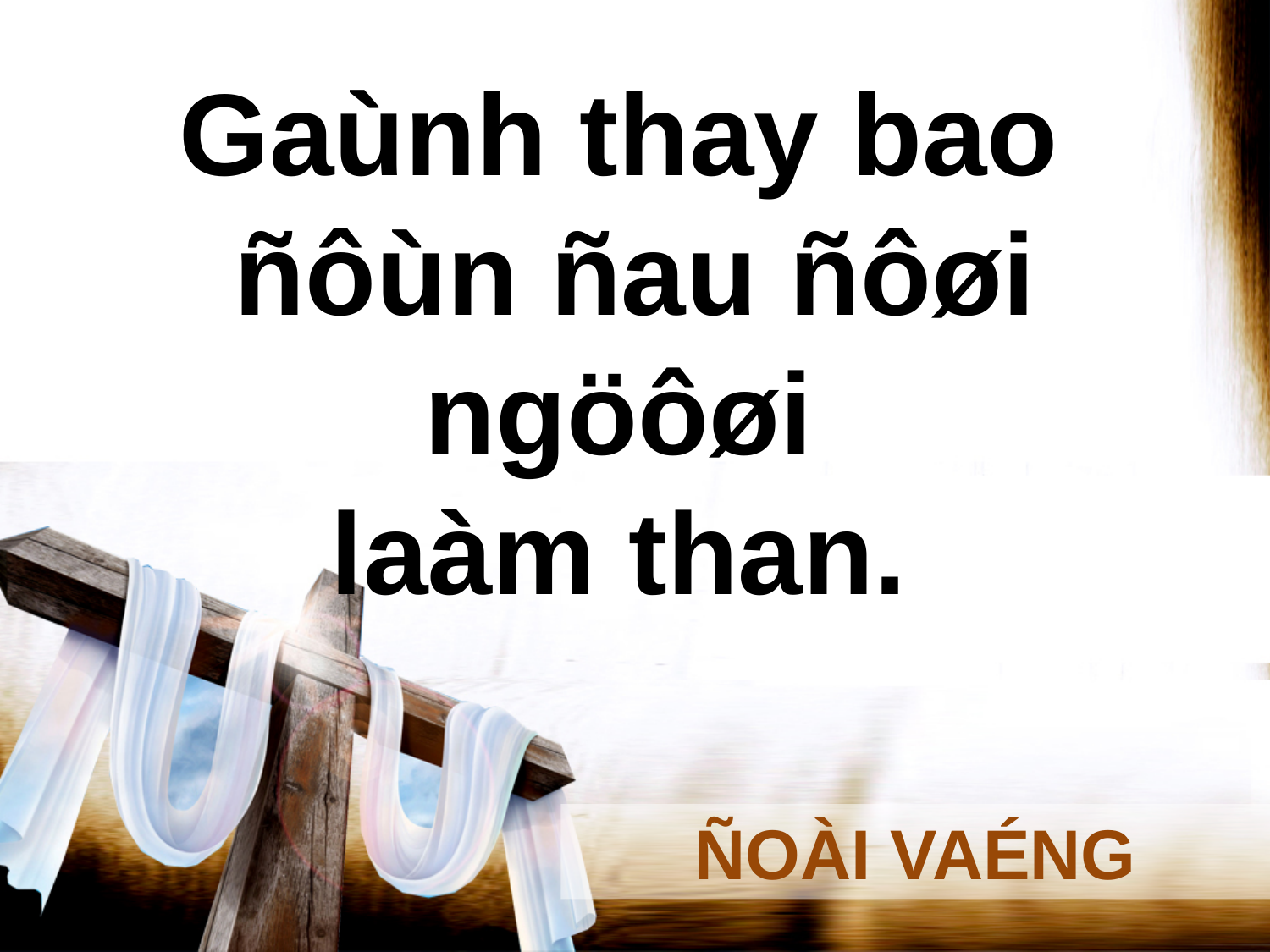

Gaùnh thay bao
ñôùn ñau ñôøi ngöôøi
laàm than.
ÑOÀI VAÉNG